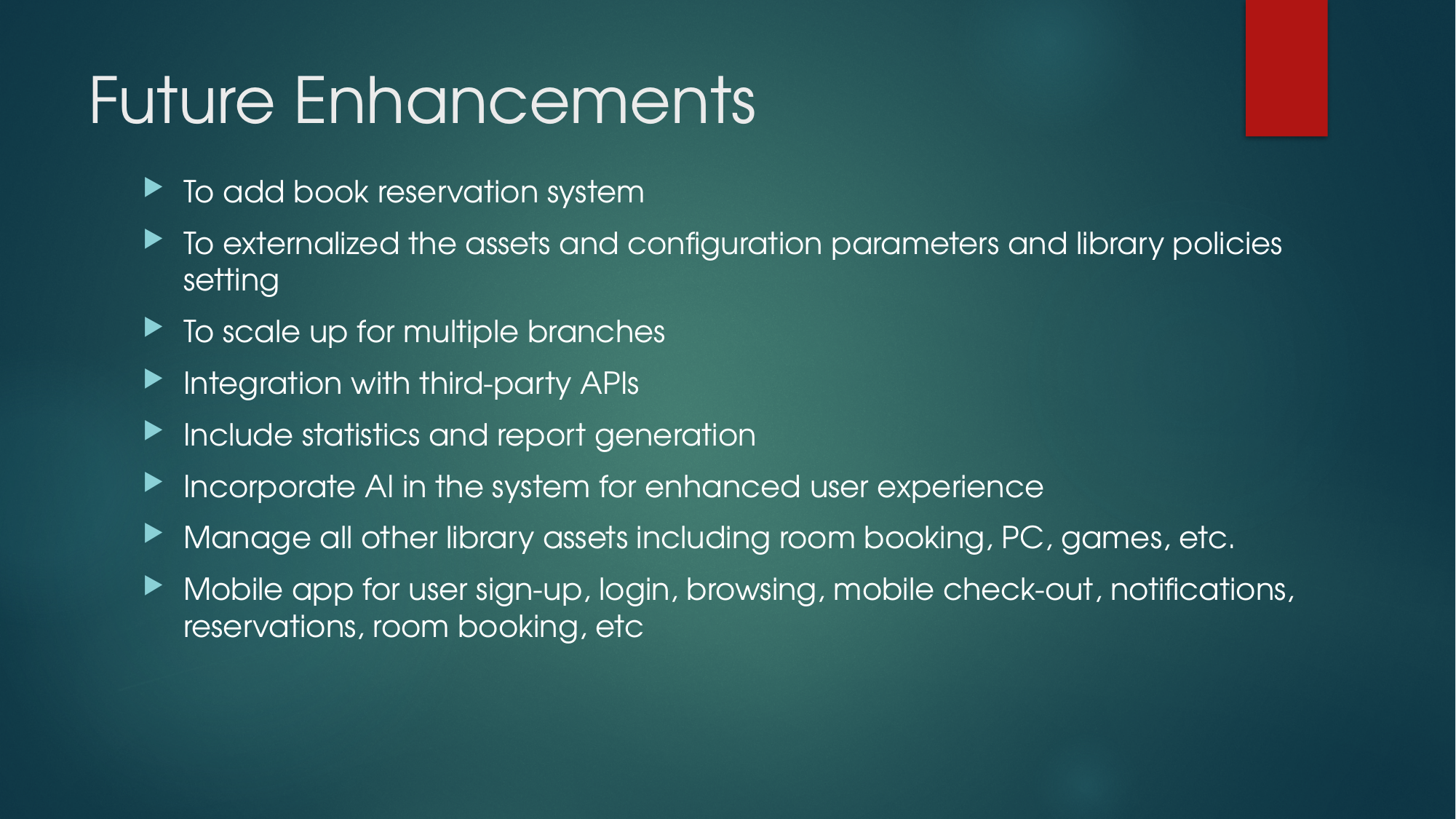

# Future Enhancements
To add book reservation system
To externalized the assets and configuration parameters and library policies setting
To scale up for multiple branches
Integration with third-party APIs
Include statistics and report generation
Incorporate AI in the system for enhanced user experience
Manage all other library assets including room booking, PC, games, etc.
Mobile app for user sign-up, login, browsing, mobile check-out, notifications, reservations, room booking, etc